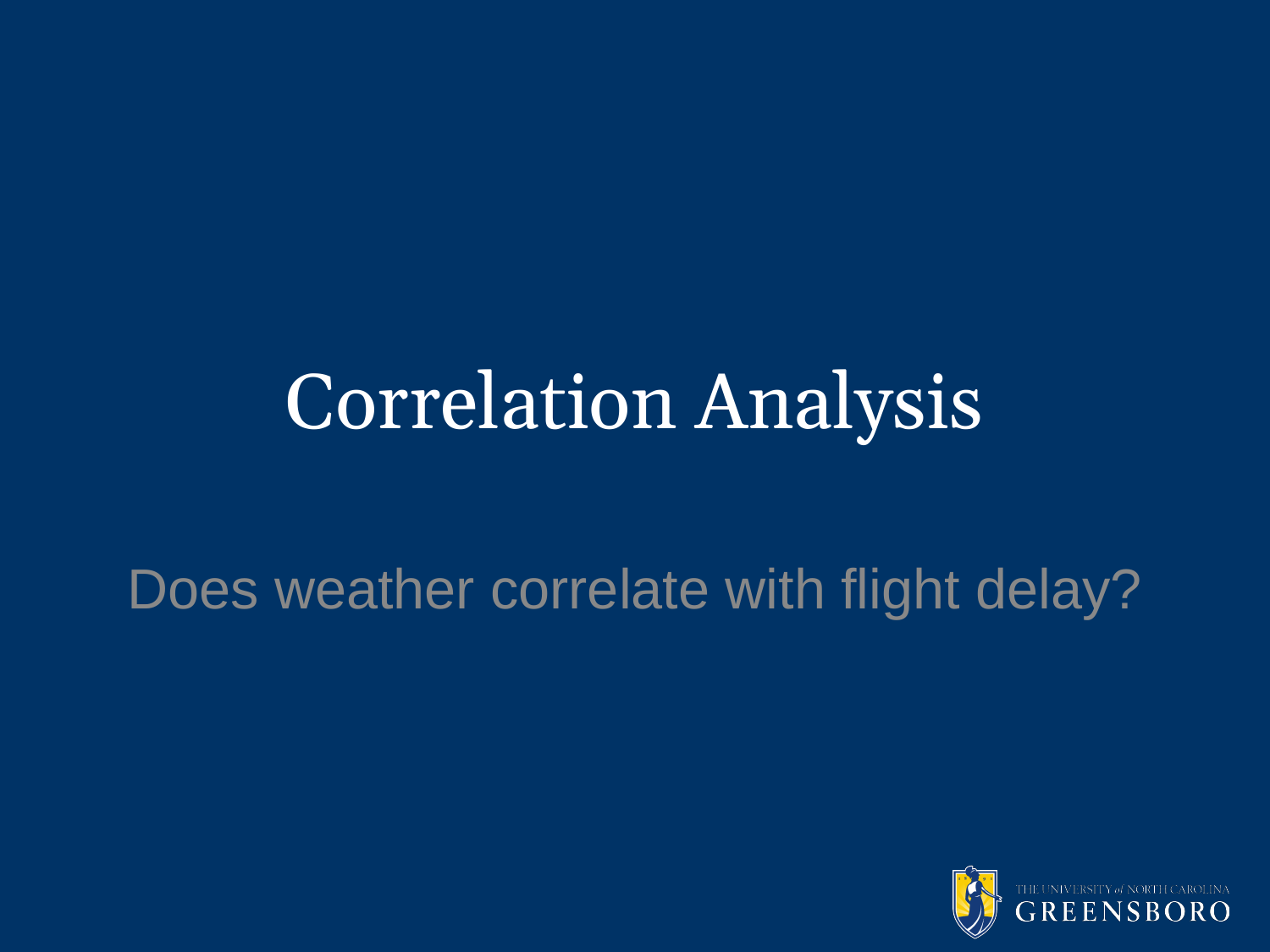

# Correlation Analysis
Does weather correlate with flight delay?